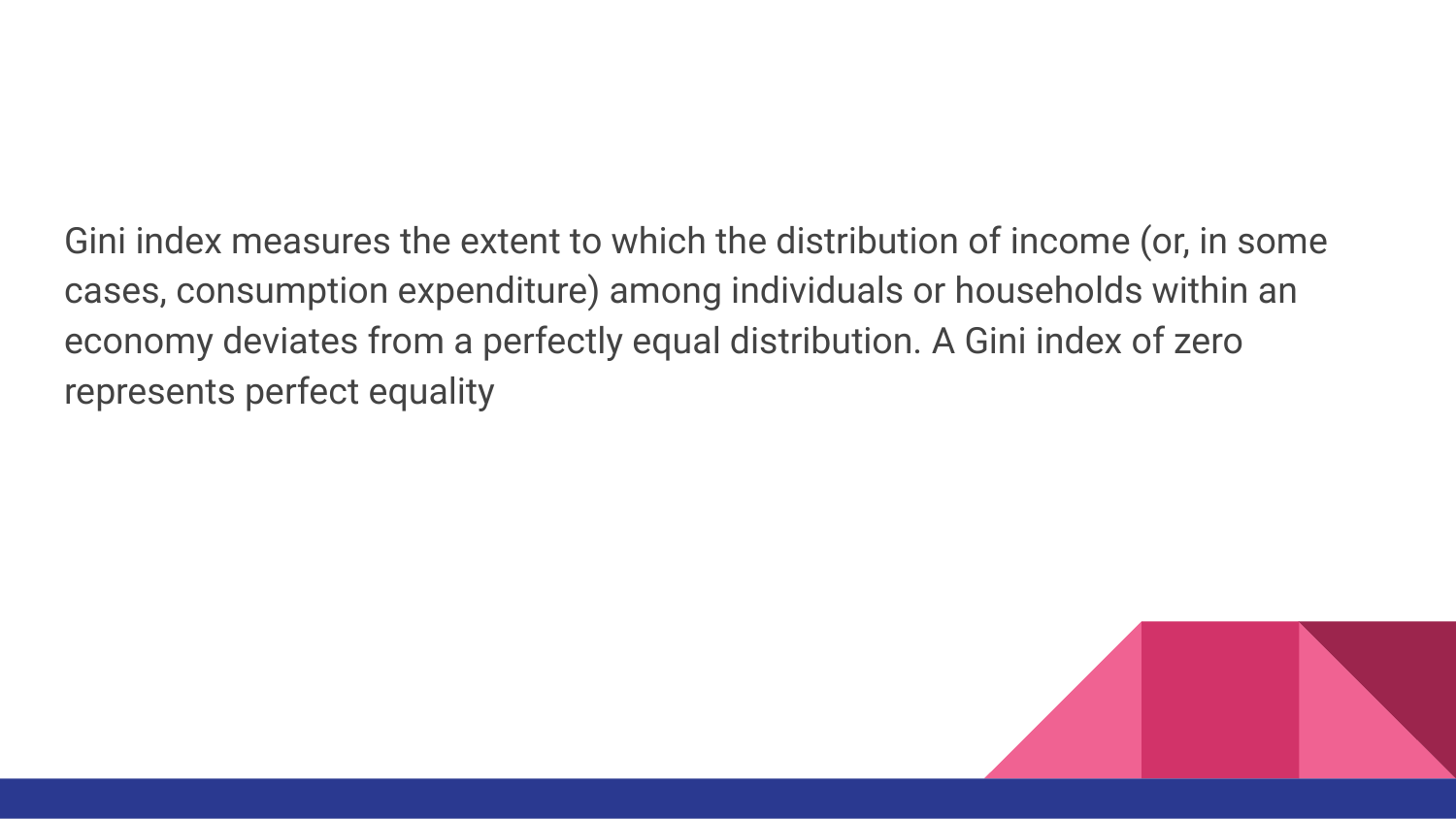

Gini index measures the extent to which the distribution of income (or, in some cases, consumption expenditure) among individuals or households within an economy deviates from a perfectly equal distribution. A Gini index of zero represents perfect equality